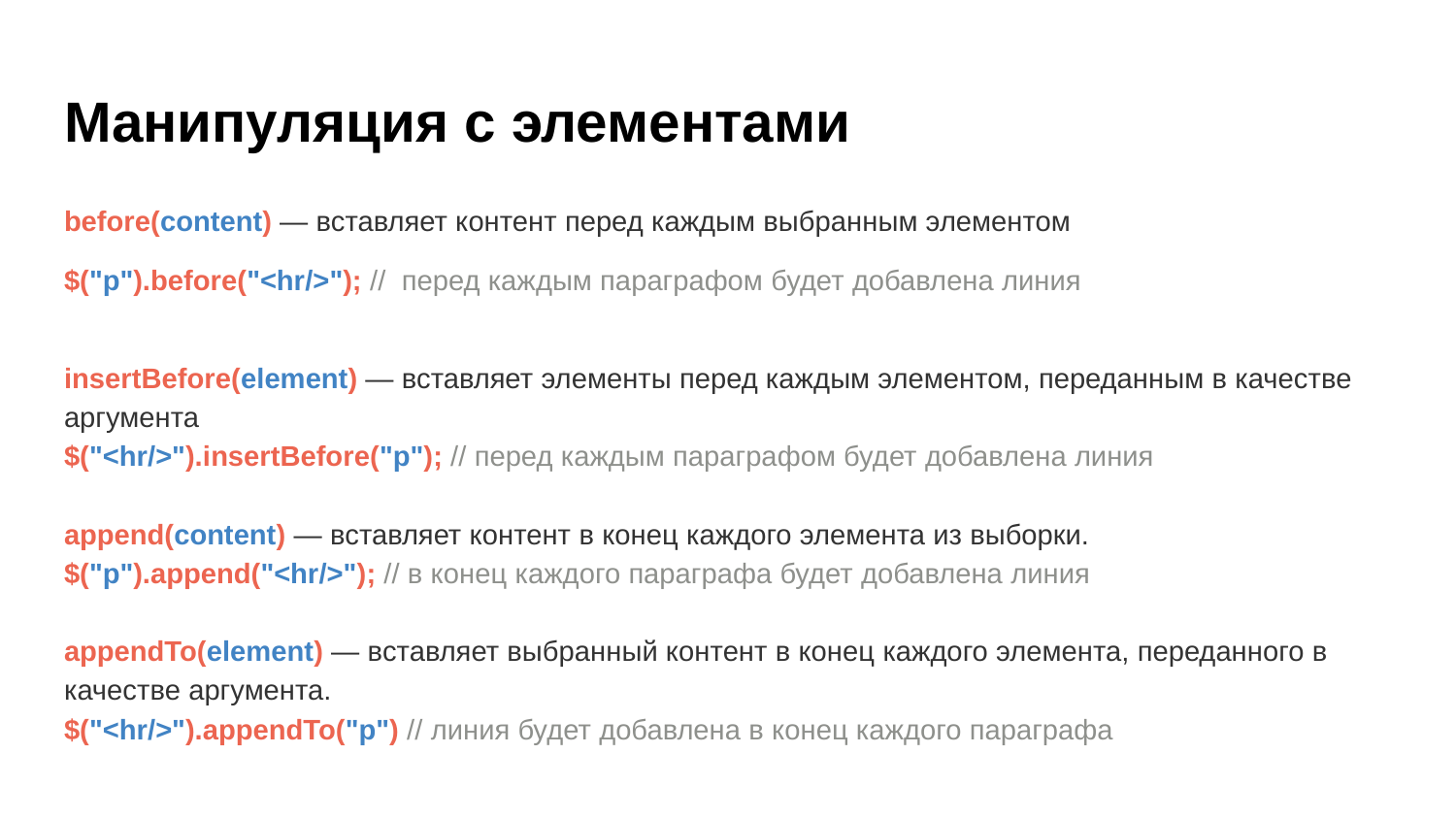

# Манипуляция с элементами
before(content) — вставляет контент перед каждым выбранным элементом
$("p").before("<hr/>"); //  перед каждым параграфом будет добавлена линия

insertBefore(element) — вставляет элементы перед каждым элементом, переданным в качестве аргумента
$("<hr/>").insertBefore("p"); // перед каждым параграфом будет добавлена линия

append(content) — вставляет контент в конец каждого элемента из выборки.
$("p").append("<hr/>"); // в конец каждого параграфа будет добавлена линия

appendTo(element) — вставляет выбранный контент в конец каждого элемента, переданного в качестве аргумента.
$("<hr/>").appendTo("p") // линия будет добавлена в конец каждого параграфа